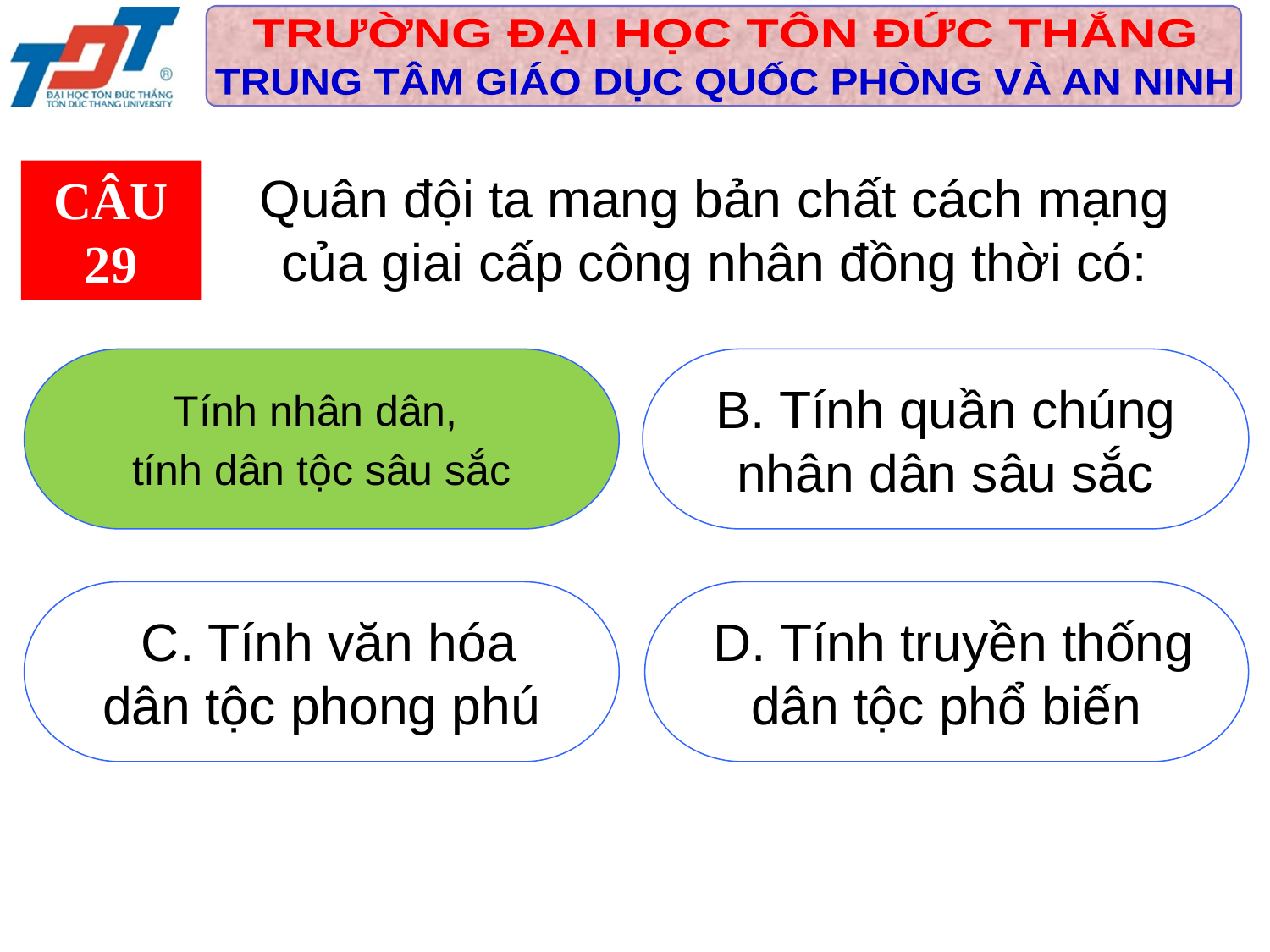

Quân đội ta mang bản chất cách mạng của giai cấp công nhân đồng thời có:
CÂU 29
Tính nhân dân,
tính dân tộc sâu sắc
 B. Tính quần chúng
nhân dân sâu sắc
  C. Tính văn hóa
dân tộc phong phú
  D. Tính truyền thống
dân tộc phổ biến